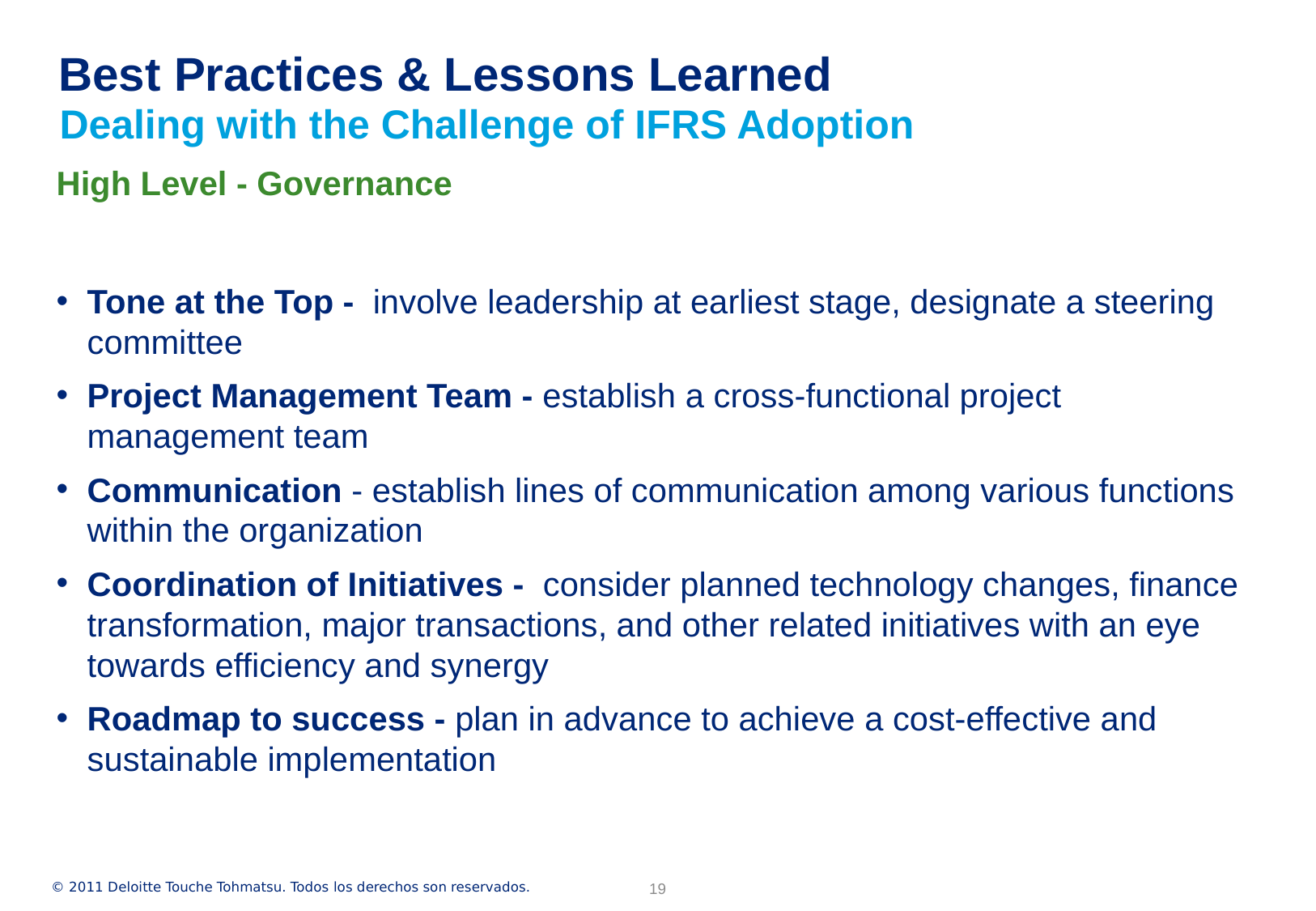

# Best Practices & Lessons Learned
Dealing with the Challenge of IFRS Adoption
High Level - Governance

Tone at the Top -  involve leadership at earliest stage, designate a steering committee
Project Management Team - establish a cross-functional project management team
Communication - establish lines of communication among various functions within the organization
Coordination of Initiatives -  consider planned technology changes, finance transformation, major transactions, and other related initiatives with an eye towards efficiency and synergy
Roadmap to success - plan in advance to achieve a cost-effective and sustainable implementation

19
© 2011 Deloitte Touche Tohmatsu. Todos los derechos son reservados.